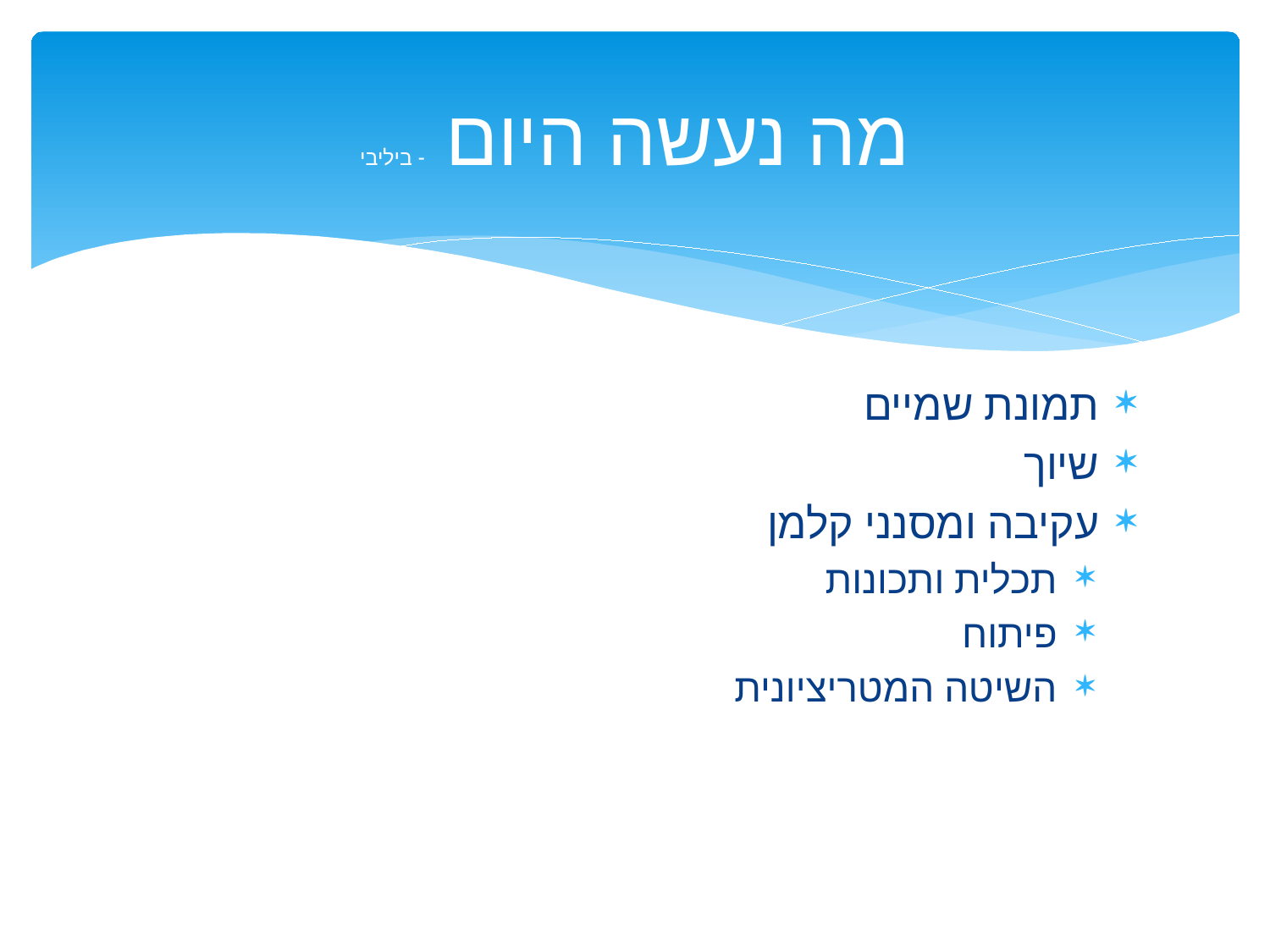

# מה נעשה היום - ביליבי
תמונת שמיים
שיוך
עקיבה ומסנני קלמן
תכלית ותכונות
פיתוח
השיטה המטריציונית